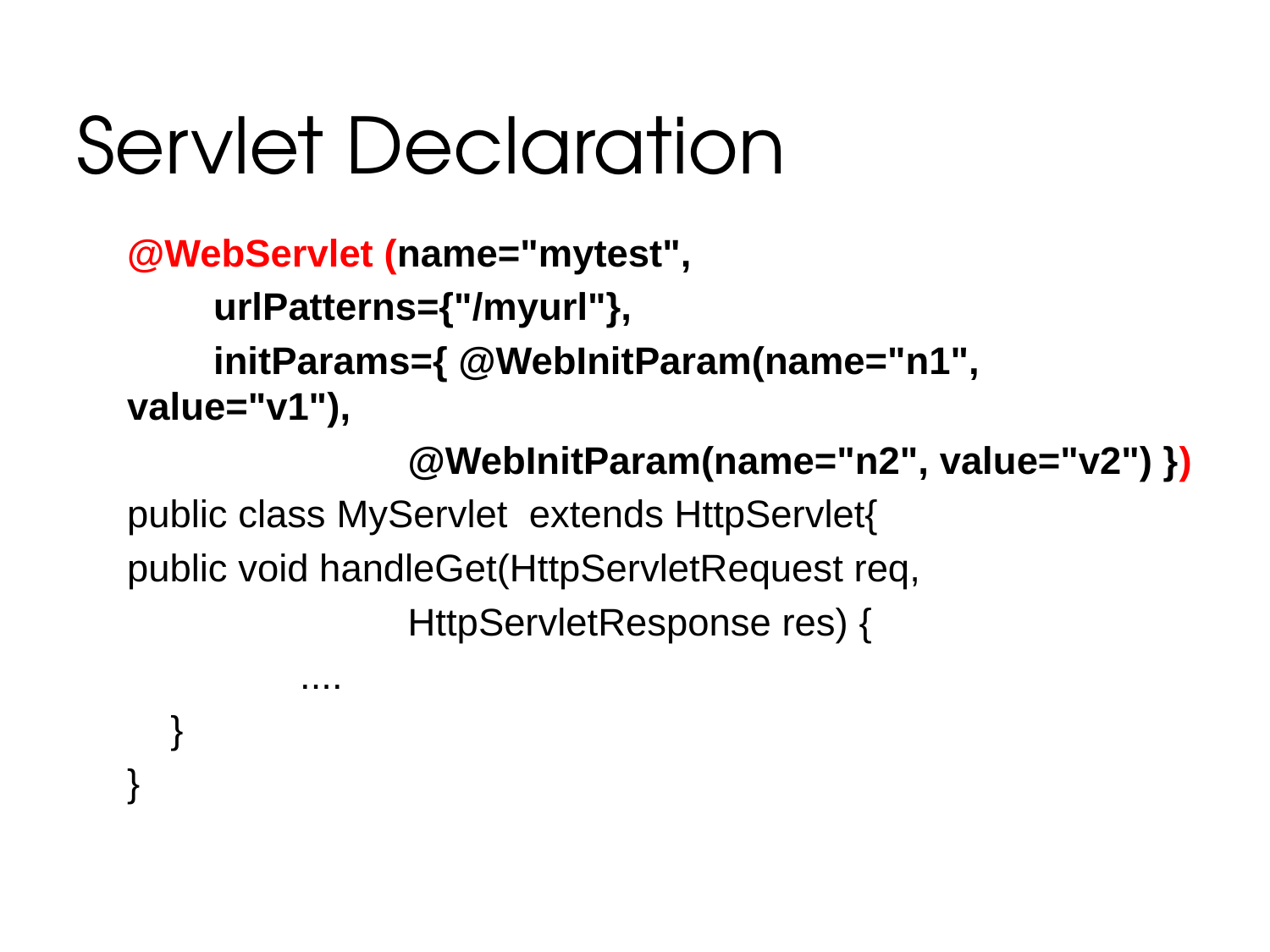

# Servlet Declaration
@WebServlet (name="mytest",
        urlPatterns={"/myurl"},
        initParams={ @WebInitParam(name="n1", value="v1"),
                          @WebInitParam(name="n2", value="v2") })
public class MyServlet  extends HttpServlet{
public void handleGet(HttpServletRequest req,
                          HttpServletResponse res) {
                ....
    }
}